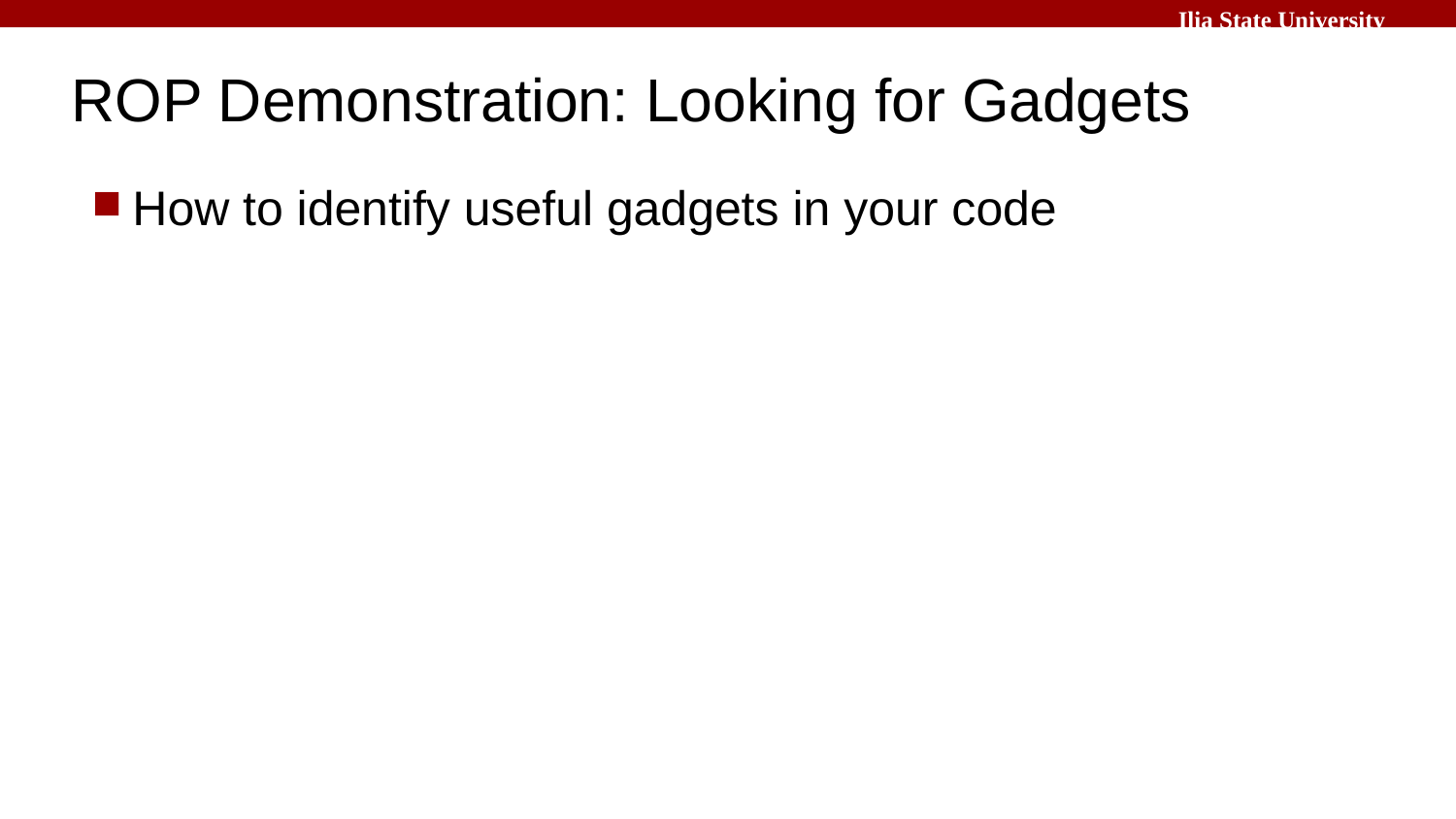

# ROP Demonstration: Looking for Gadgets
How to identify useful gadgets in your code